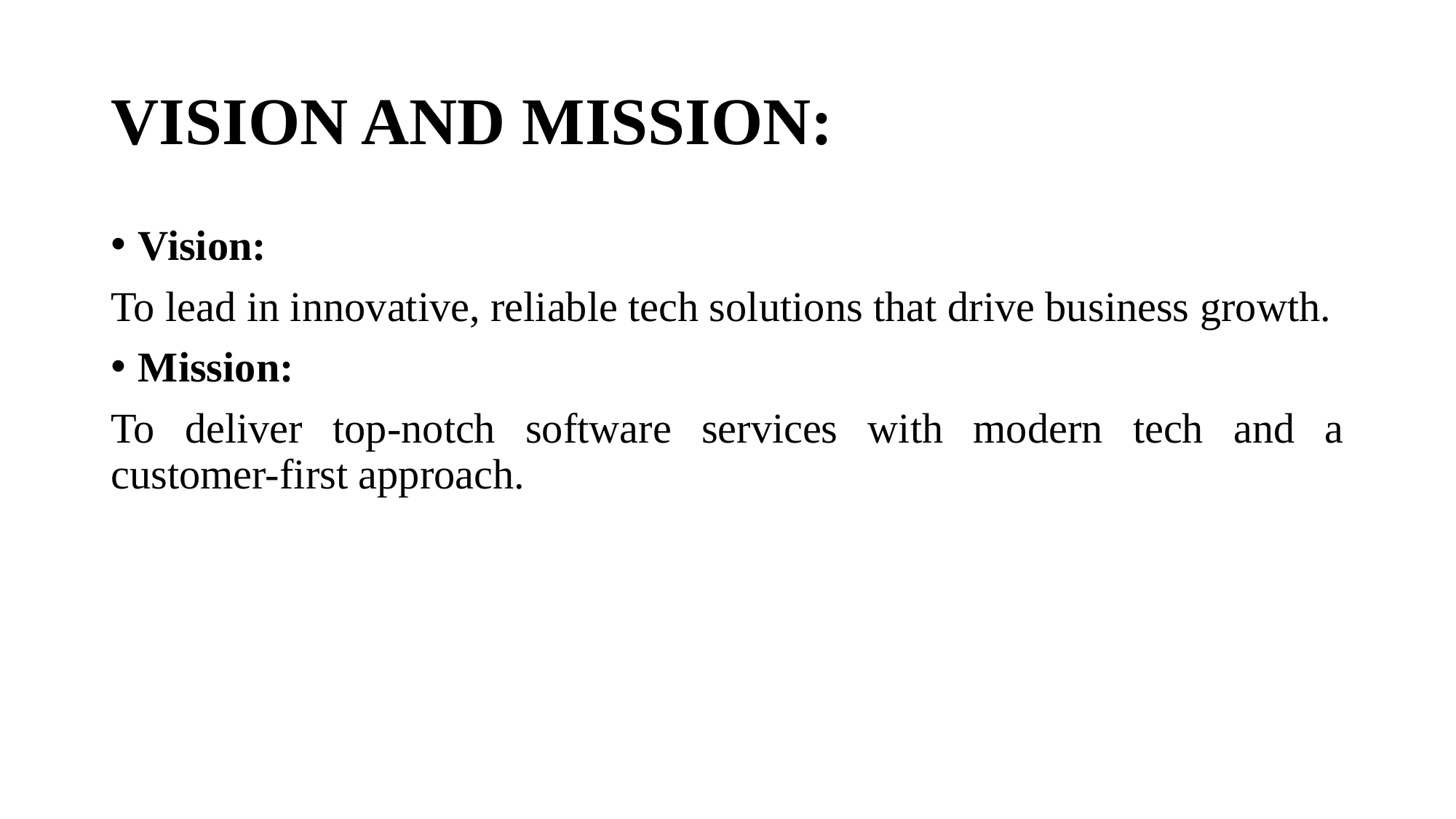

# VISION AND MISSION:
Vision:
To lead in innovative, reliable tech solutions that drive business growth.
Mission:
To deliver top-notch software services with modern tech and a customer-first approach.